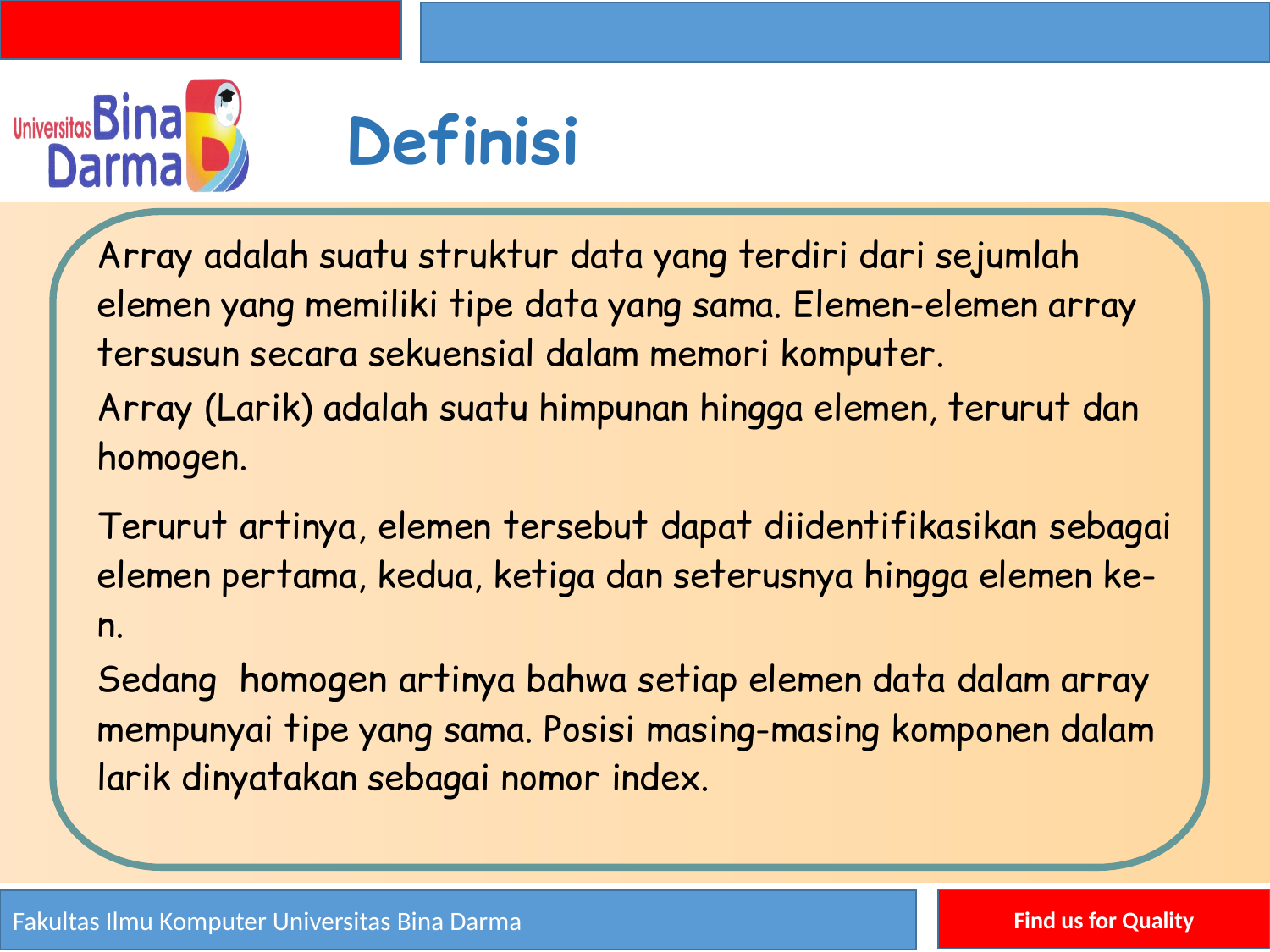

Definisi

Array adalah suatu struktur data yang terdiri dari sejumlah
elemen yang memiliki tipe data yang sama. Elemen-elemen array
tersusun secara sekuensial dalam memori komputer.
Array (Larik) adalah suatu himpunan hingga elemen, terurut dan
homogen.
Terurut artinya, elemen tersebut dapat diidentifikasikan sebagai
elemen pertama, kedua, ketiga dan seterusnya hingga elemen ke-
n.
Sedang  homogen artinya bahwa setiap elemen data dalam array
mempunyai tipe yang sama. Posisi masing-masing komponen dalam
larik dinyatakan sebagai nomor index.